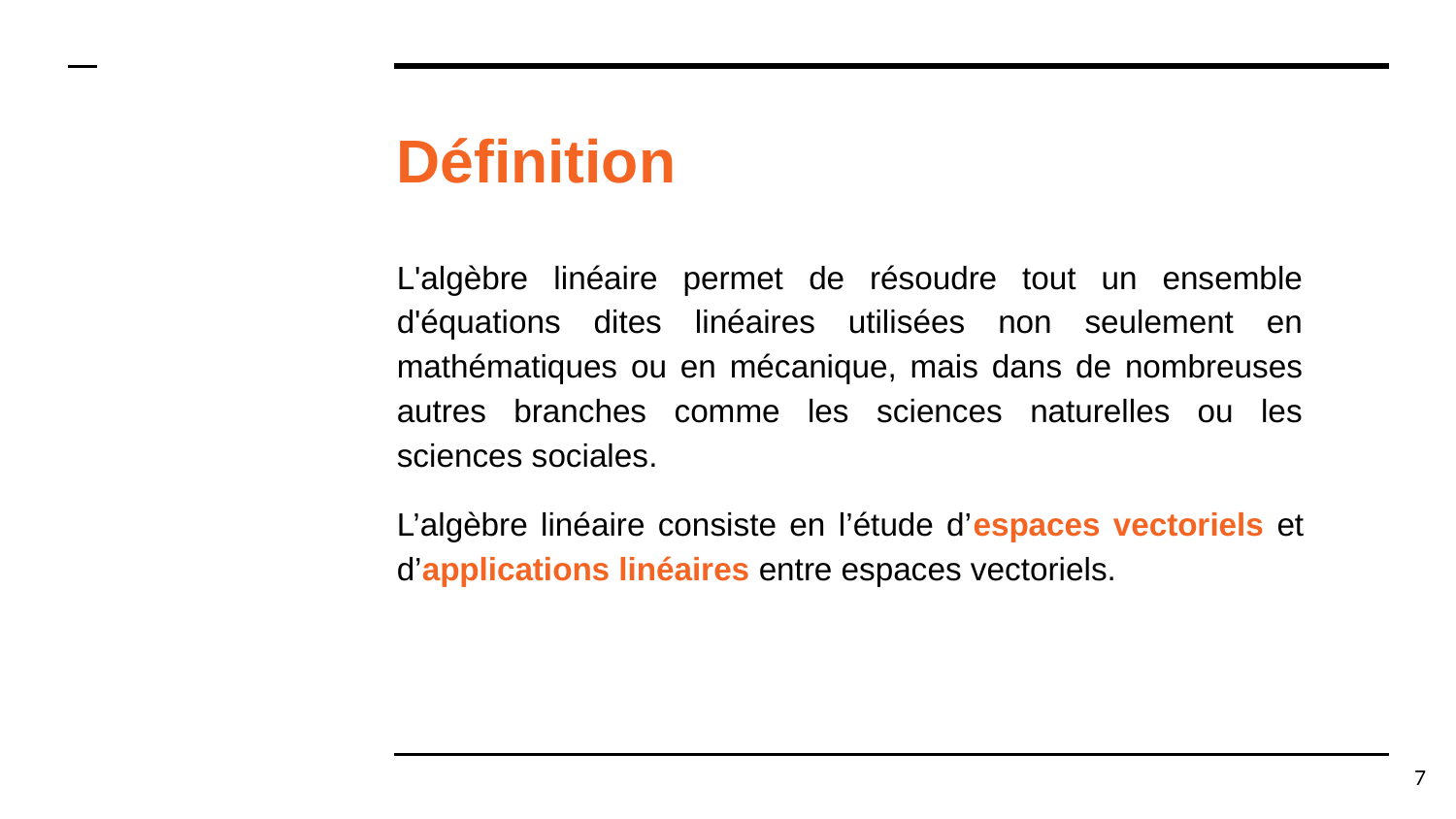

# Définition
L'algèbre linéaire permet de résoudre tout un ensemble d'équations dites linéaires utilisées non seulement en mathématiques ou en mécanique, mais dans de nombreuses autres branches comme les sciences naturelles ou les sciences sociales.
L’algèbre linéaire consiste en l’étude d’espaces vectoriels et d’applications linéaires entre espaces vectoriels.
7